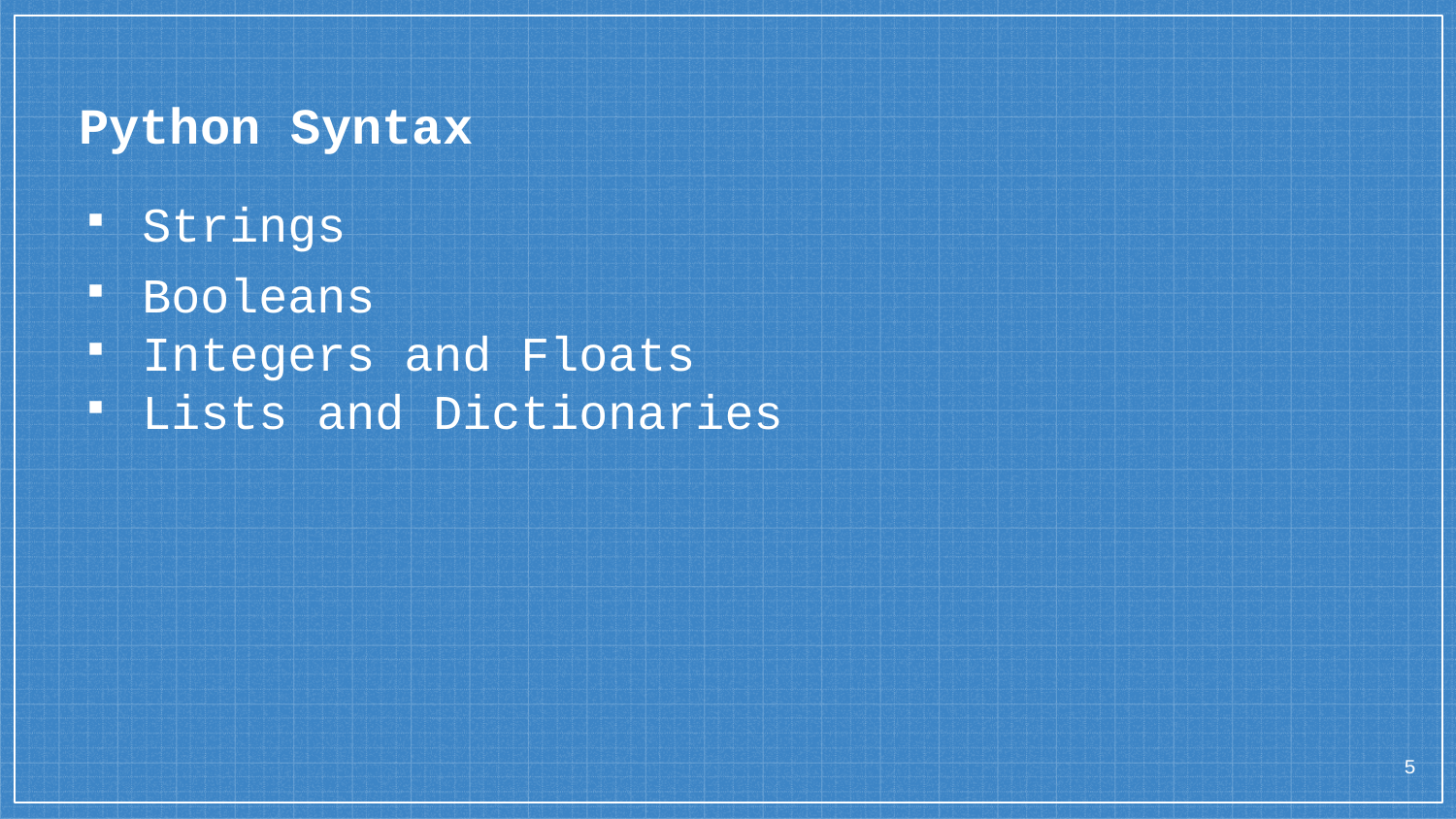

# Python Syntax
Strings
Booleans
Integers and Floats
Lists and Dictionaries

5